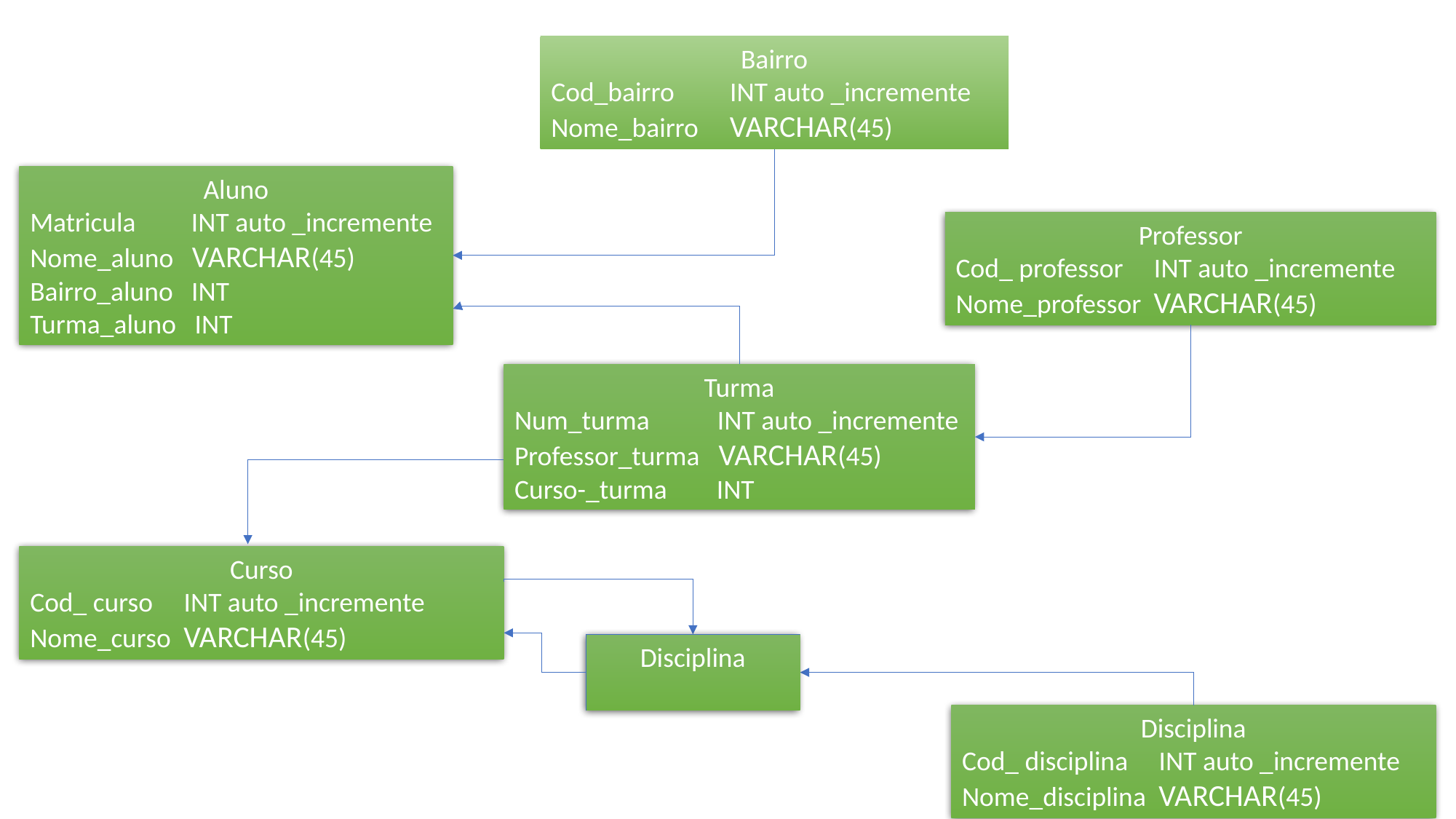

Bairro
Cod_bairro         INT auto _incremente
Nome_bairro     VARCHAR(45)
Aluno
Matricula         INT auto _incremente
Nome_aluno   VARCHAR(45)
Bairro_aluno   INT
Turma_aluno   INT
Professor
Cod_ professor     INT auto _incremente
Nome_professor  VARCHAR(45)
Turma
Num_turma           INT auto _incremente
Professor_turma   VARCHAR(45)
Curso-_turma        INT
Curso
Cod_ curso     INT auto _incremente
Nome_curso  VARCHAR(45)
Disciplina

Disciplina
Cod_ disciplina     INT auto _incremente
Nome_disciplina  VARCHAR(45)